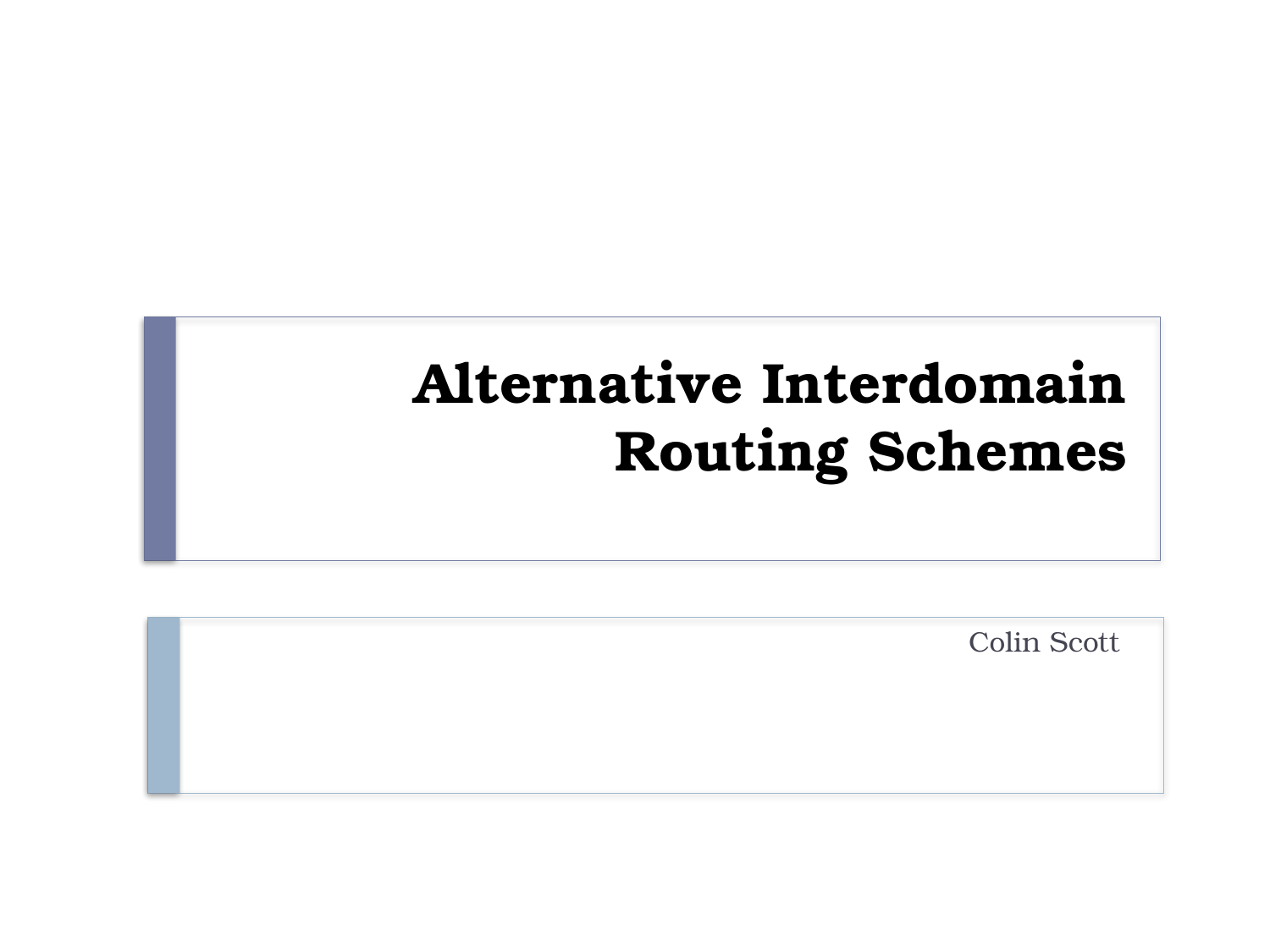

# Alternative Interdomain Routing Schemes
Colin Scott